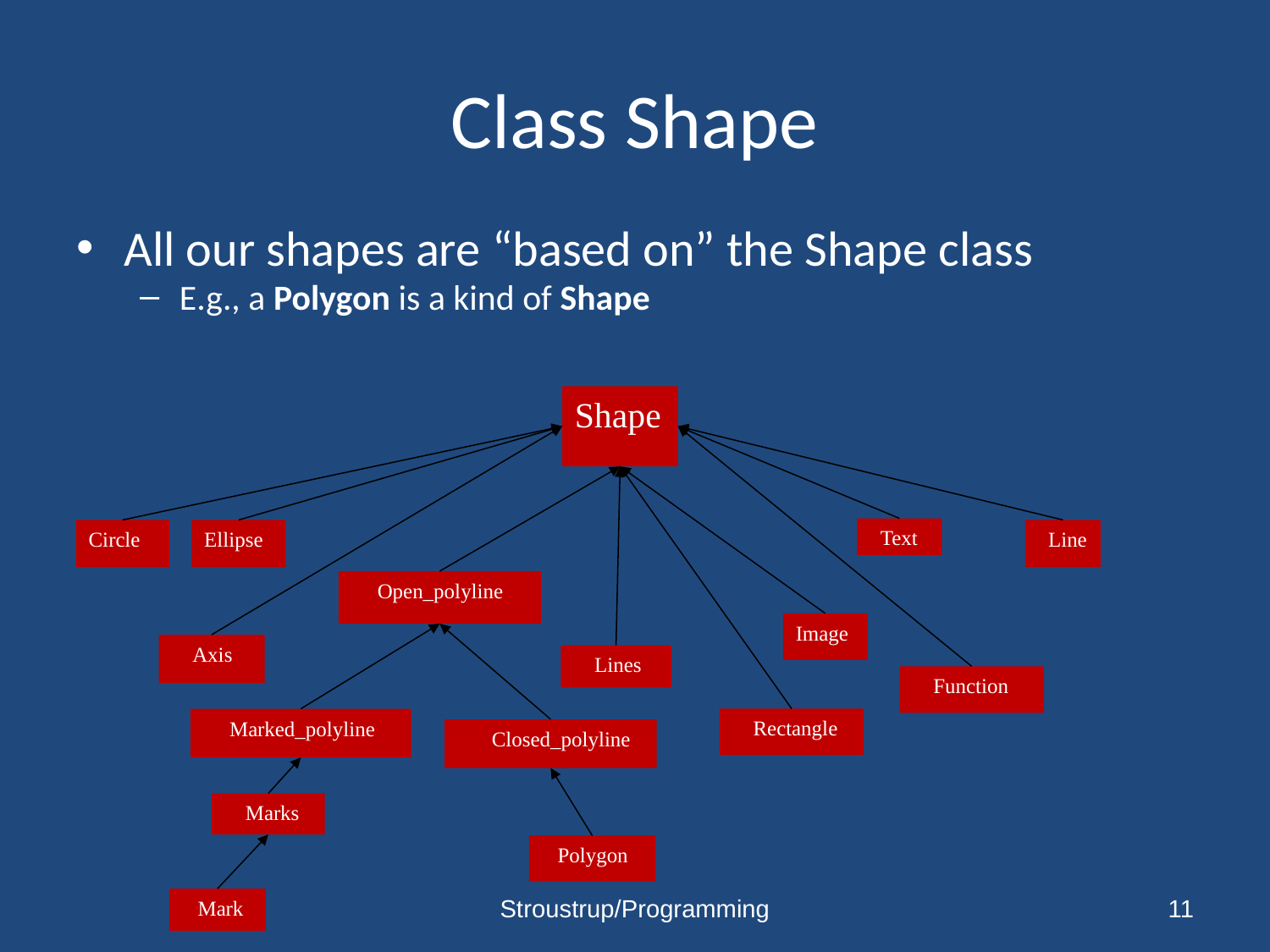

# Class Shape
All our shapes are “based on” the Shape class
E.g., a Polygon is a kind of Shape

Shape
  Text
Circle
Ellipse
  Line
     Open_polyline
    Axis
    Lines
    Function
     Marked_polyline
    Closed_polyline
    Marks
   Polygon
   Mark
Image
    Rectangle
Stroustrup/Programming
11